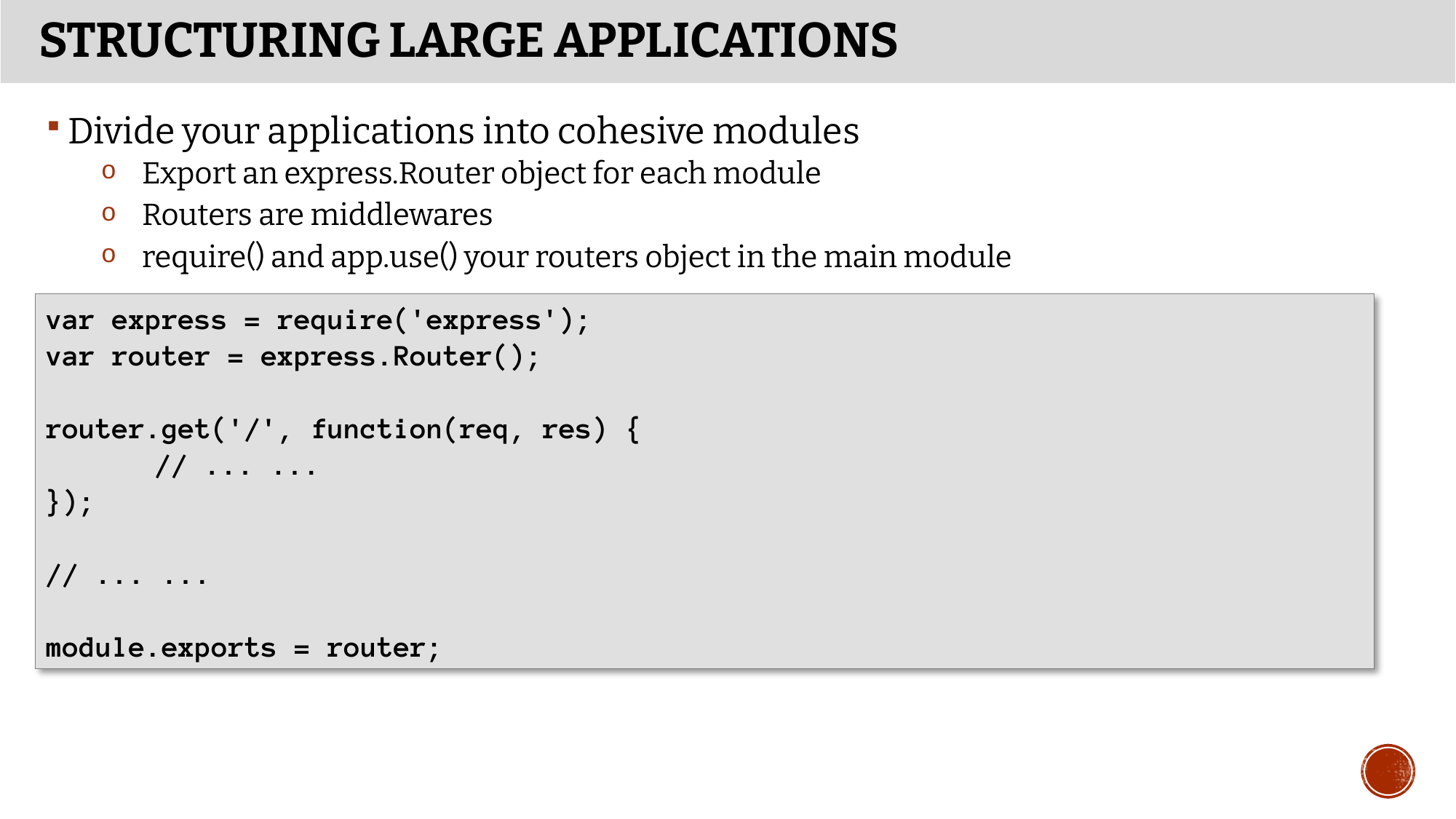

# Structuring large applications
Divide your applications into cohesive modules
Export an express.Router object for each module
Routers are middlewares
require() and app.use() your routers object in the main module
var express = require('express');
var router = express.Router();

router.get('/', function(req, res) {
	// ... ...
});

// ... ...

module.exports = router;